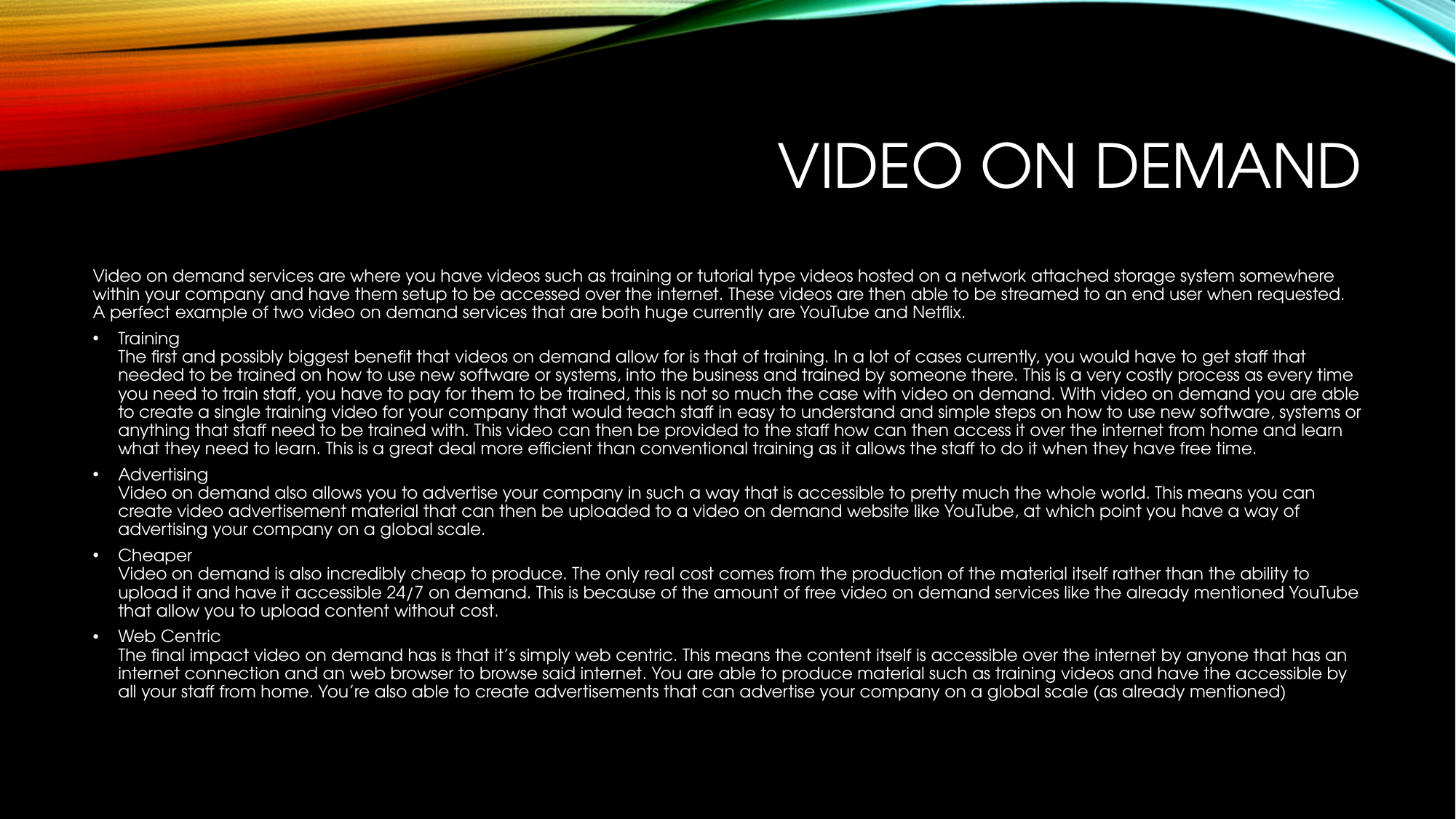

# Video On Demand
Video on demand services are where you have videos such as training or tutorial type videos hosted on a network attached storage system somewhere within your company and have them setup to be accessed over the internet. These videos are then able to be streamed to an end user when requested. A perfect example of two video on demand services that are both huge currently are YouTube and Netflix.
Training
The first and possibly biggest benefit that videos on demand allow for is that of training. In a lot of cases currently, you would have to get staff that needed to be trained on how to use new software or systems, into the business and trained by someone there. This is a very costly process as every time you need to train staff, you have to pay for them to be trained, this is not so much the case with video on demand. With video on demand you are able to create a single training video for your company that would teach staff in easy to understand and simple steps on how to use new software, systems or anything that staff need to be trained with. This video can then be provided to the staff how can then access it over the internet from home and learn what they need to learn. This is a great deal more efficient than conventional training as it allows the staff to do it when they have free time.
Advertising
Video on demand also allows you to advertise your company in such a way that is accessible to pretty much the whole world. This means you can create video advertisement material that can then be uploaded to a video on demand website like YouTube, at which point you have a way of advertising your company on a global scale.
Cheaper
Video on demand is also incredibly cheap to produce. The only real cost comes from the production of the material itself rather than the ability to upload it and have it accessible 24/7 on demand. This is because of the amount of free video on demand services like the already mentioned YouTube that allow you to upload content without cost.
Web Centric
The final impact video on demand has is that it’s simply web centric. This means the content itself is accessible over the internet by anyone that has an internet connection and an web browser to browse said internet. You are able to produce material such as training videos and have the accessible by all your staff from home. You’re also able to create advertisements that can advertise your company on a global scale (as already mentioned)